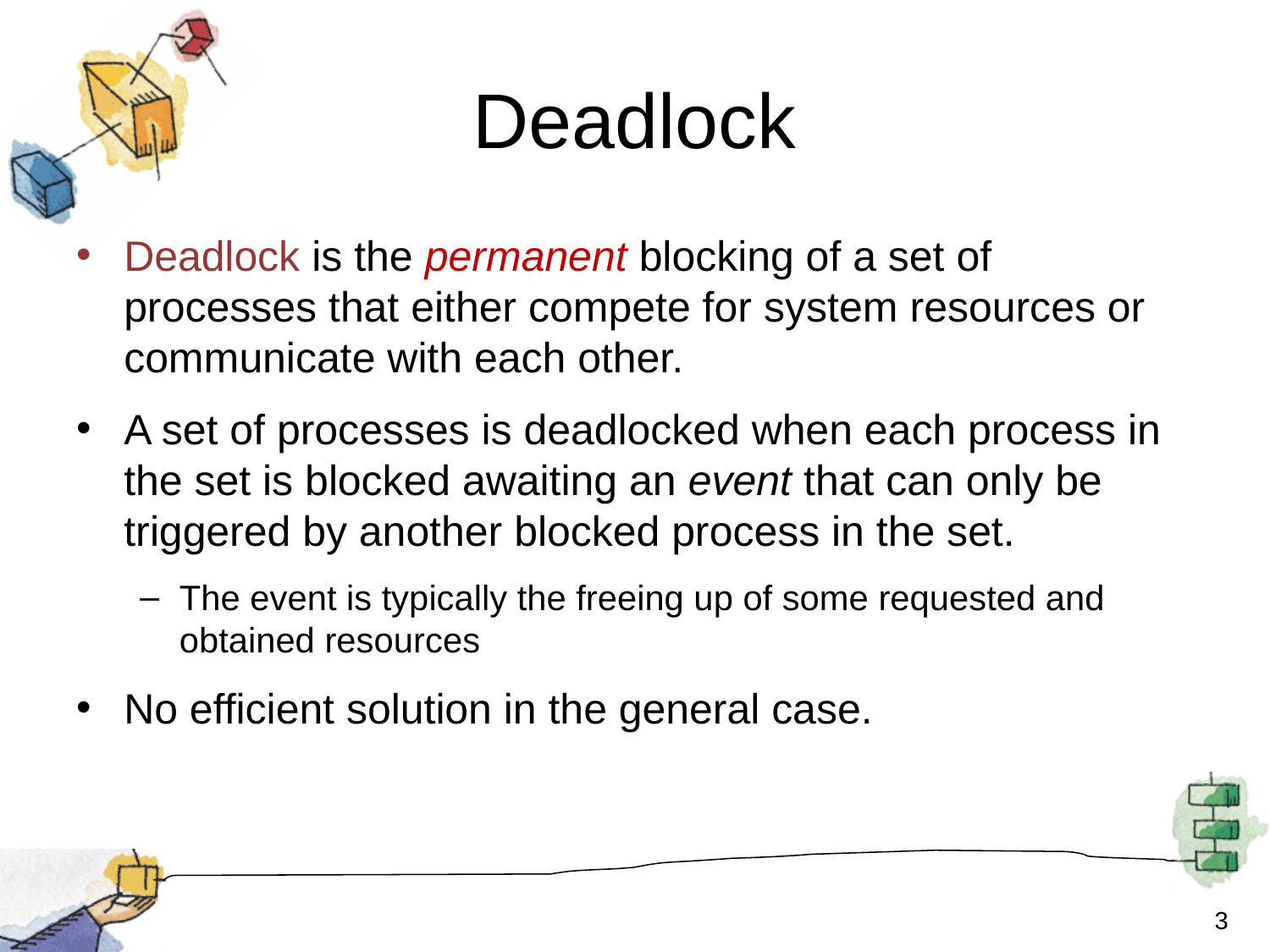

# Deadlock
Deadlock is the permanent blocking of a set of processes that either compete for system resources or communicate with each other.
A set of processes is deadlocked when each process in the set is blocked awaiting an event that can only be triggered by another blocked process in the set.
The event is typically the freeing up of some requested and obtained resources
No efficient solution in the general case.